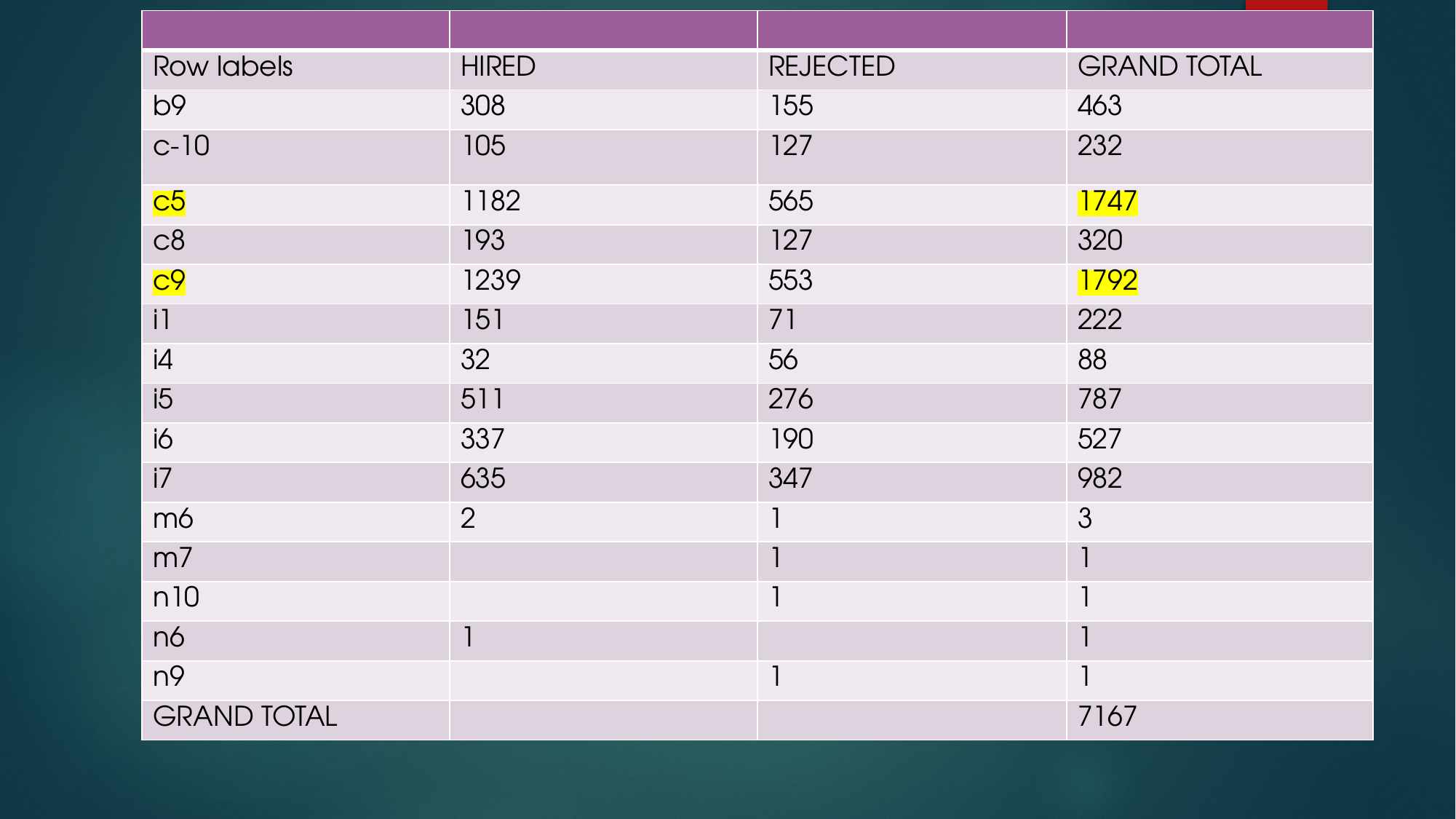

|  |  |  |  |
| --- | --- | --- | --- |
| Row labels | HIRED | REJECTED | GRAND TOTAL |
| b9 | 308 | 155 | 463 |
| c-10 | 105 | 127 | 232 |
| c5 | 1182 | 565 | 1747 |
| c8 | 193 | 127 | 320 |
| c9 | 1239 | 553 | 1792 |
| i1 | 151 | 71 | 222 |
| i4 | 32 | 56 | 88 |
| i5 | 511 | 276 | 787 |
| i6 | 337 | 190 | 527 |
| i7 | 635 | 347 | 982 |
| m6 | 2 | 1 | 3 |
| m7 |  | 1 | 1 |
| n10 |  | 1 | 1 |
| n6 | 1 |  | 1 |
| n9 |  | 1 | 1 |
| GRAND TOTAL |  |  | 7167 |
E. Charts: Use different charts and graphs to perform the task representing the data.
Your task: Represent different post tiers using a chart/graph.